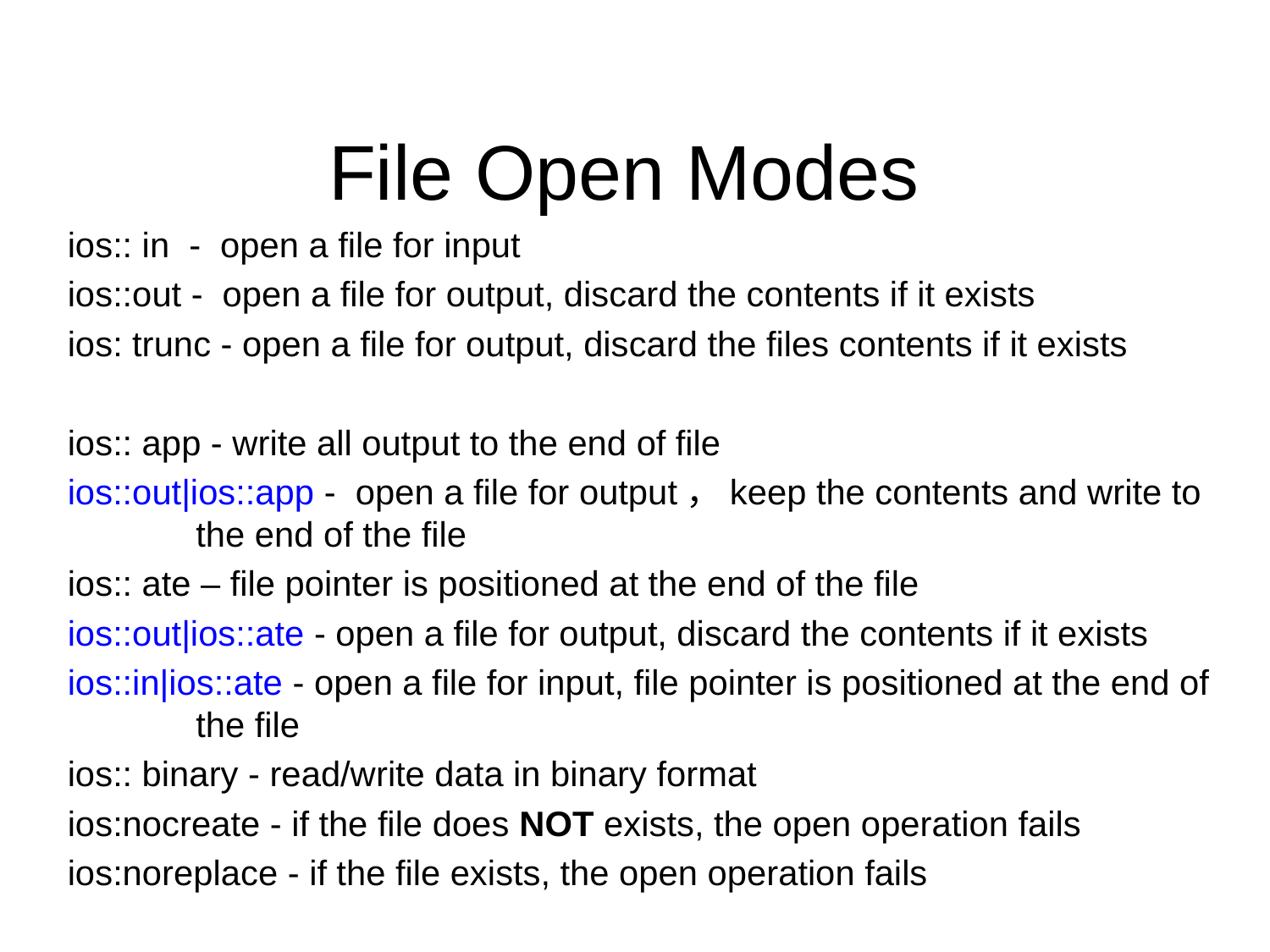

# File Open Modes
ios:: in  -  open a file for input
ios::out -  open a file for output, discard the contents if it exists
ios: trunc - open a file for output, discard the files contents if it exists

ios:: app - write all output to the end of file
ios::out|ios::app -  open a file for output，keep the contents and write to the end of the file
ios:: ate – file pointer is positioned at the end of the file
ios::out|ios::ate - open a file for output, discard the contents if it exists
ios::in|ios::ate - open a file for input, file pointer is positioned at the end of the file
ios:: binary - read/write data in binary format
ios:nocreate - if the file does NOT exists, the open operation fails
ios:noreplace - if the file exists, the open operation fails